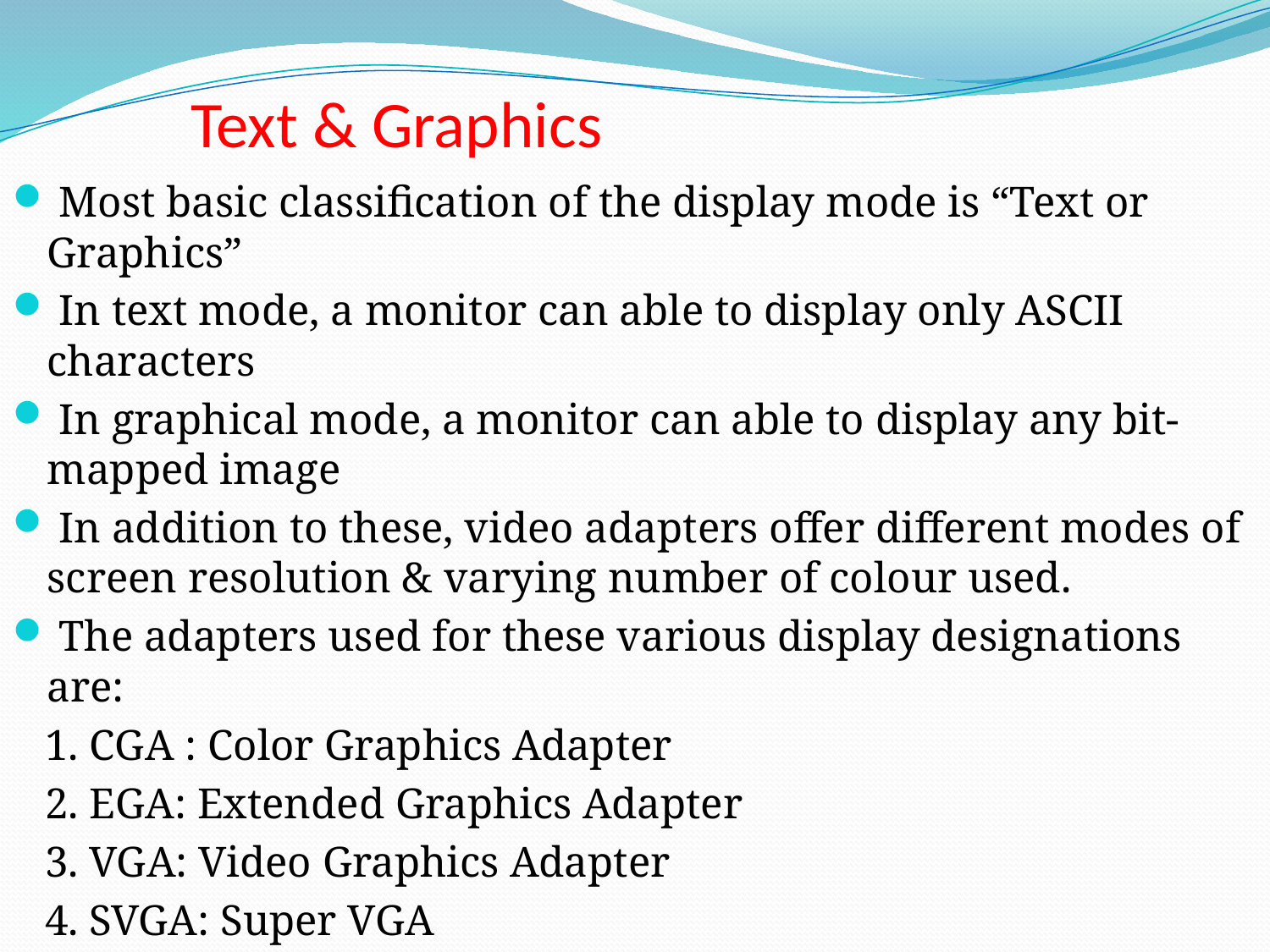

# Text & Graphics
 Most basic classification of the display mode is “Text or Graphics”
 In text mode, a monitor can able to display only ASCII characters
 In graphical mode, a monitor can able to display any bit-mapped image
 In addition to these, video adapters offer different modes of screen resolution & varying number of colour used.
 The adapters used for these various display designations are:
   1. CGA : Color Graphics Adapter
   2. EGA: Extended Graphics Adapter
   3. VGA: Video Graphics Adapter
   4. SVGA: Super VGA